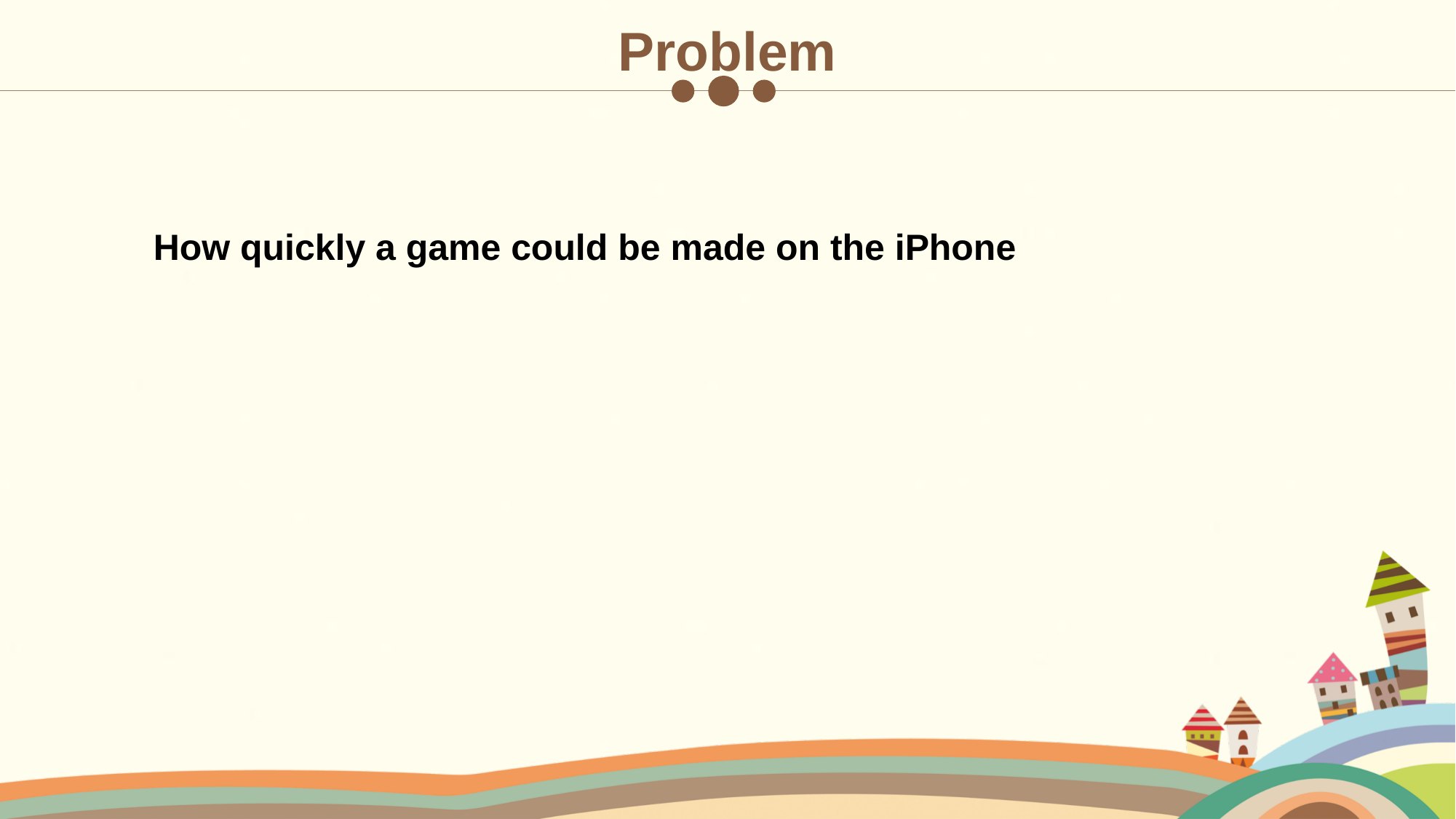

Problem
How quickly a game could be made on the iPhone